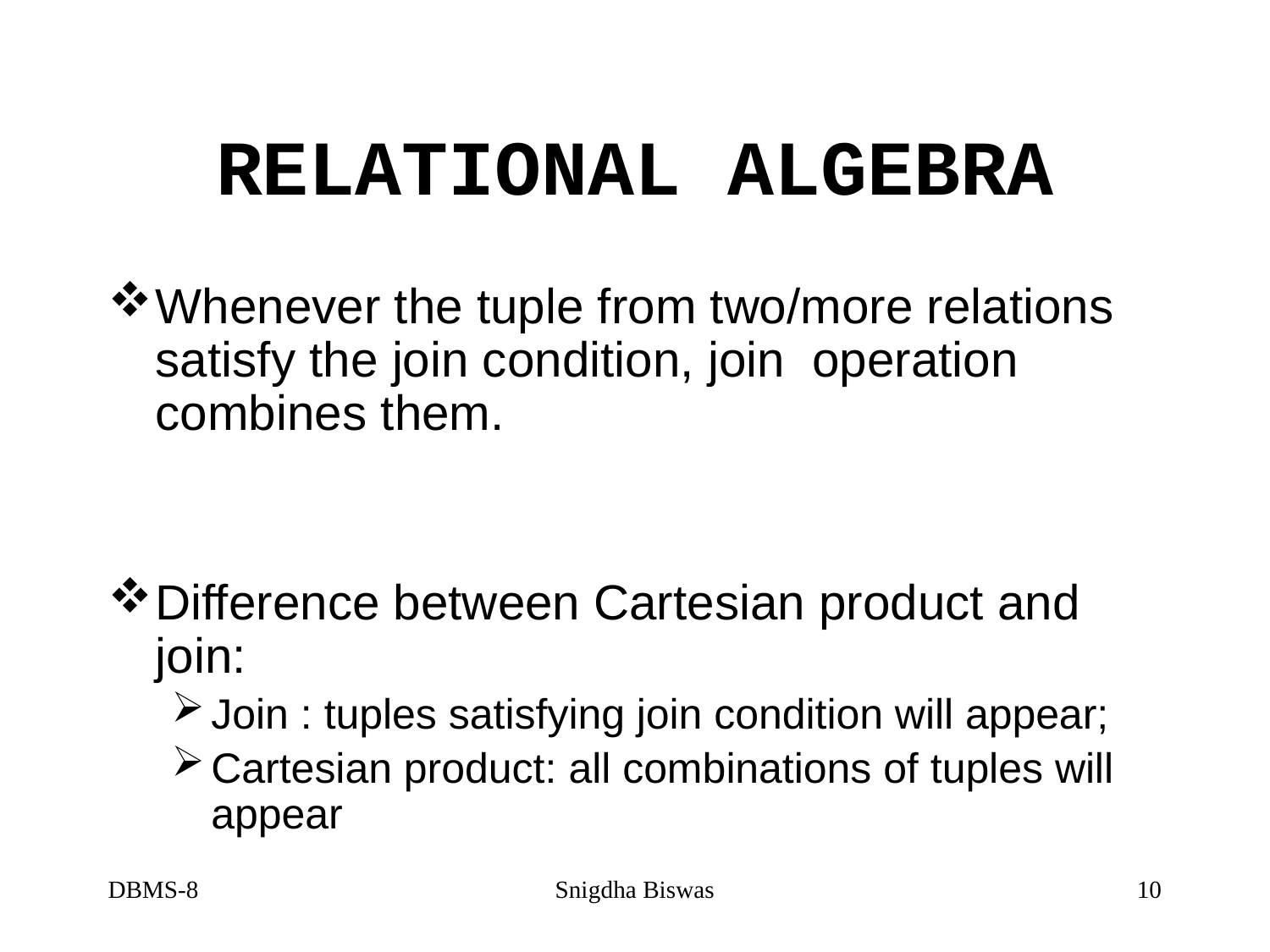

# RELATIONAL ALGEBRA
Whenever the tuple from two/more relations satisfy the join condition, join  operation combines them.

Difference between Cartesian product and join:
Join : tuples satisfying join condition will appear;
Cartesian product: all combinations of tuples will appear
DBMS-8
Snigdha Biswas
10